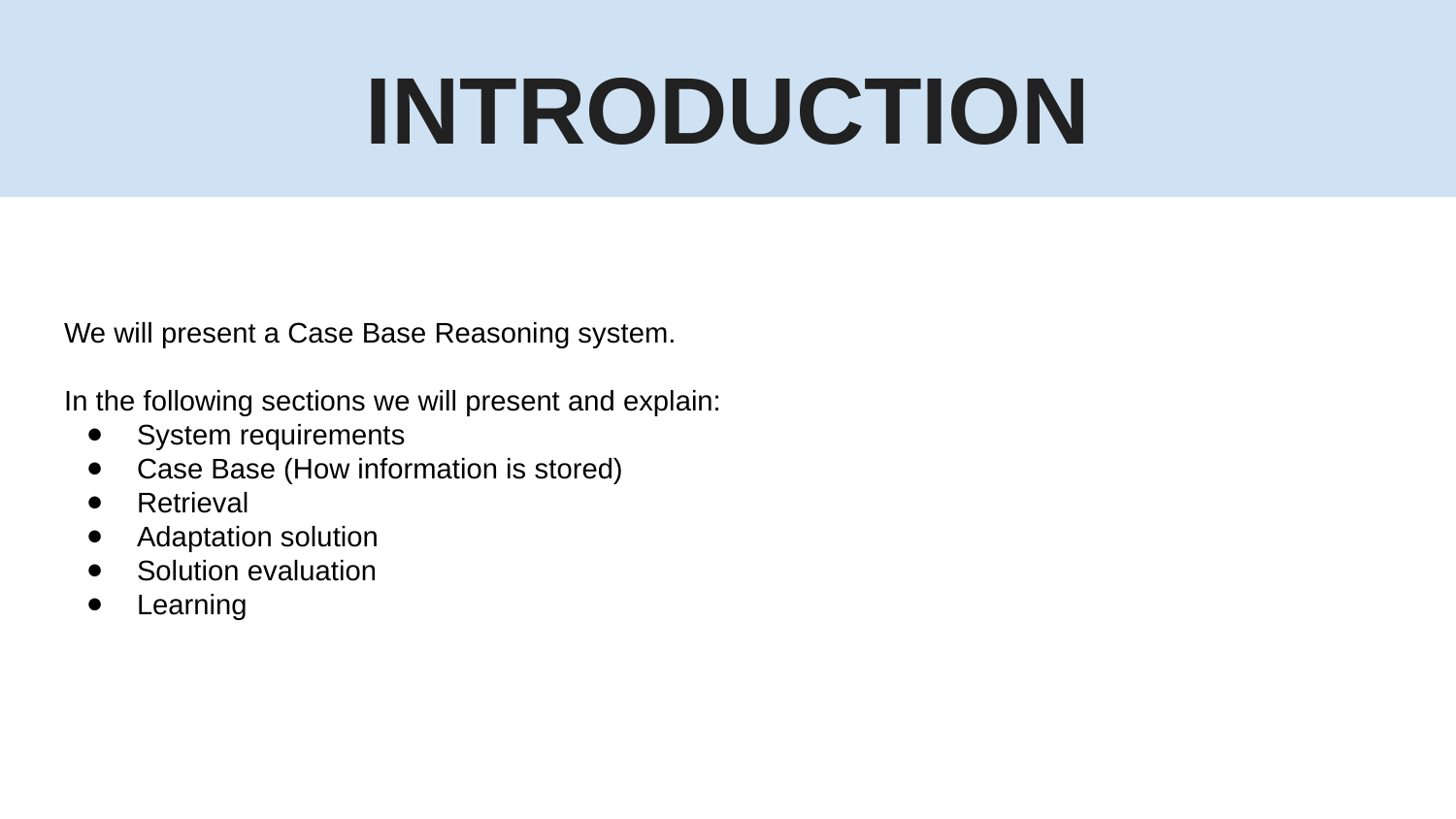

# INTRODUCTION

We will present a Case Base Reasoning system.

In the following sections we will present and explain:
System requirements
Case Base (How information is stored)
Retrieval
Adaptation solution
Solution evaluation
Learning